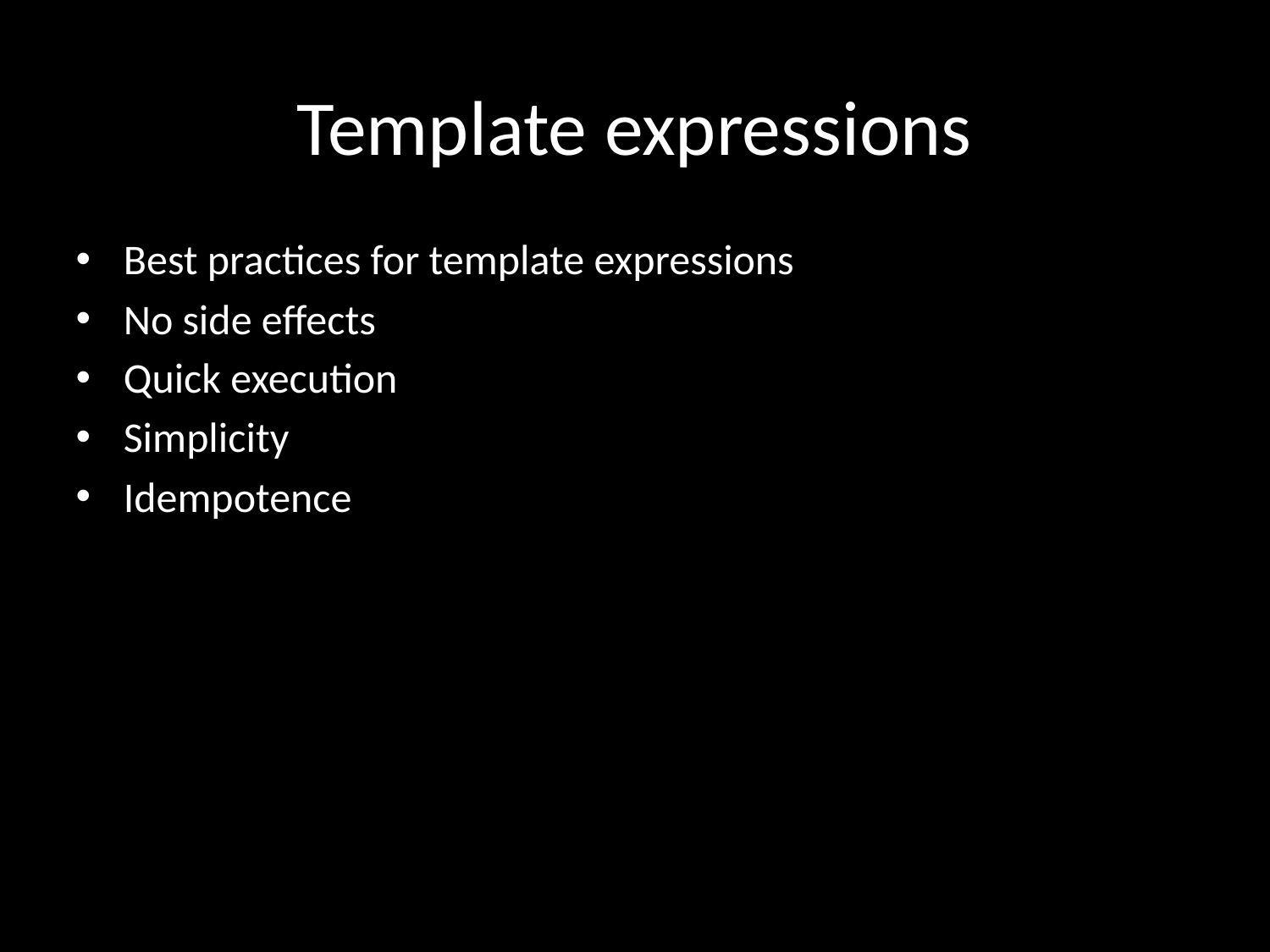

# Template expressions
Best practices for template expressions
No side effects
Quick execution
Simplicity
Idempotence